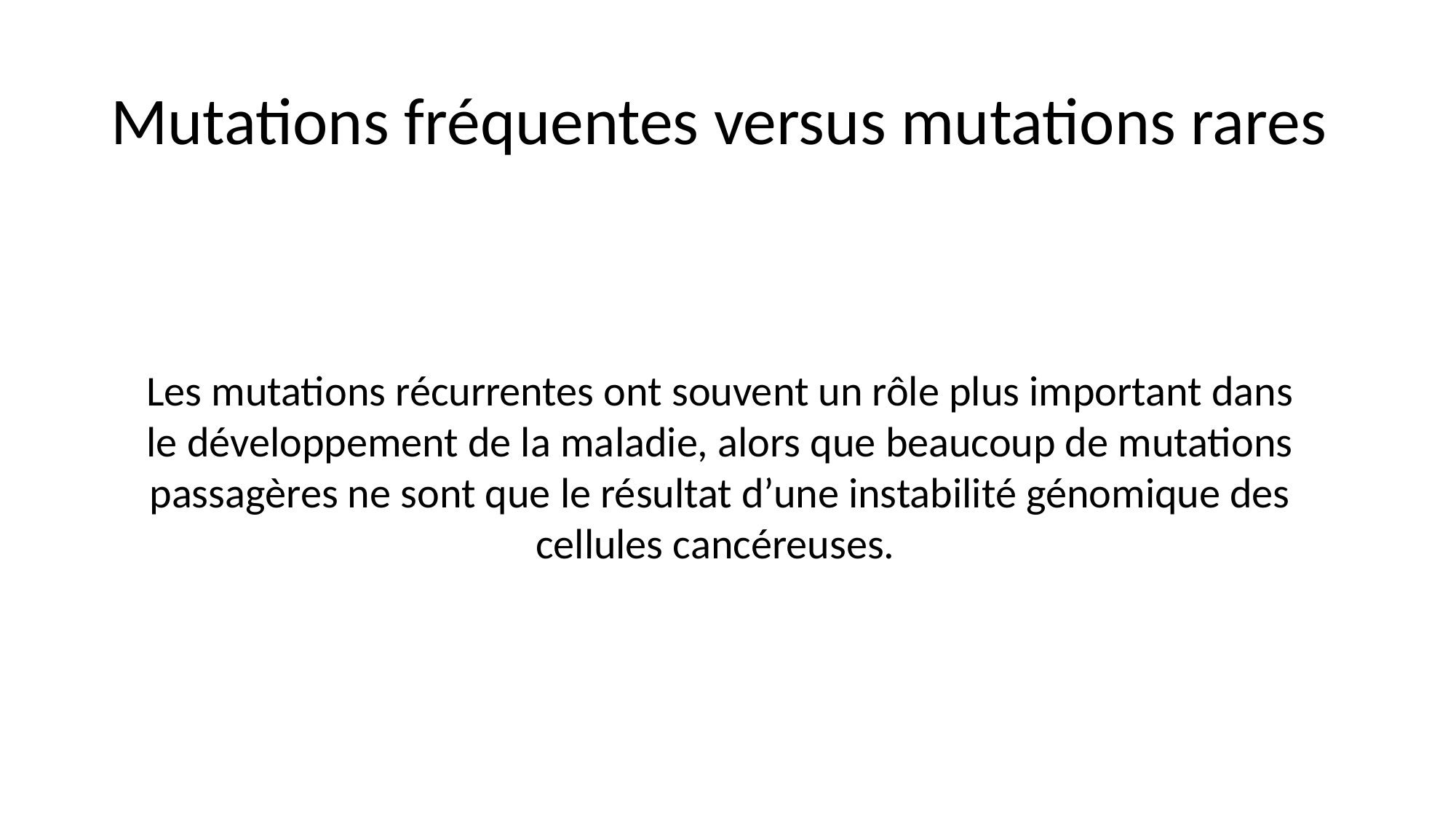

# Mutations fréquentes versus mutations rares
Les mutations récurrentes ont souvent un rôle plus important dans le développement de la maladie, alors que beaucoup de mutations passagères ne sont que le résultat d’une instabilité génomique des cellules cancéreuses.